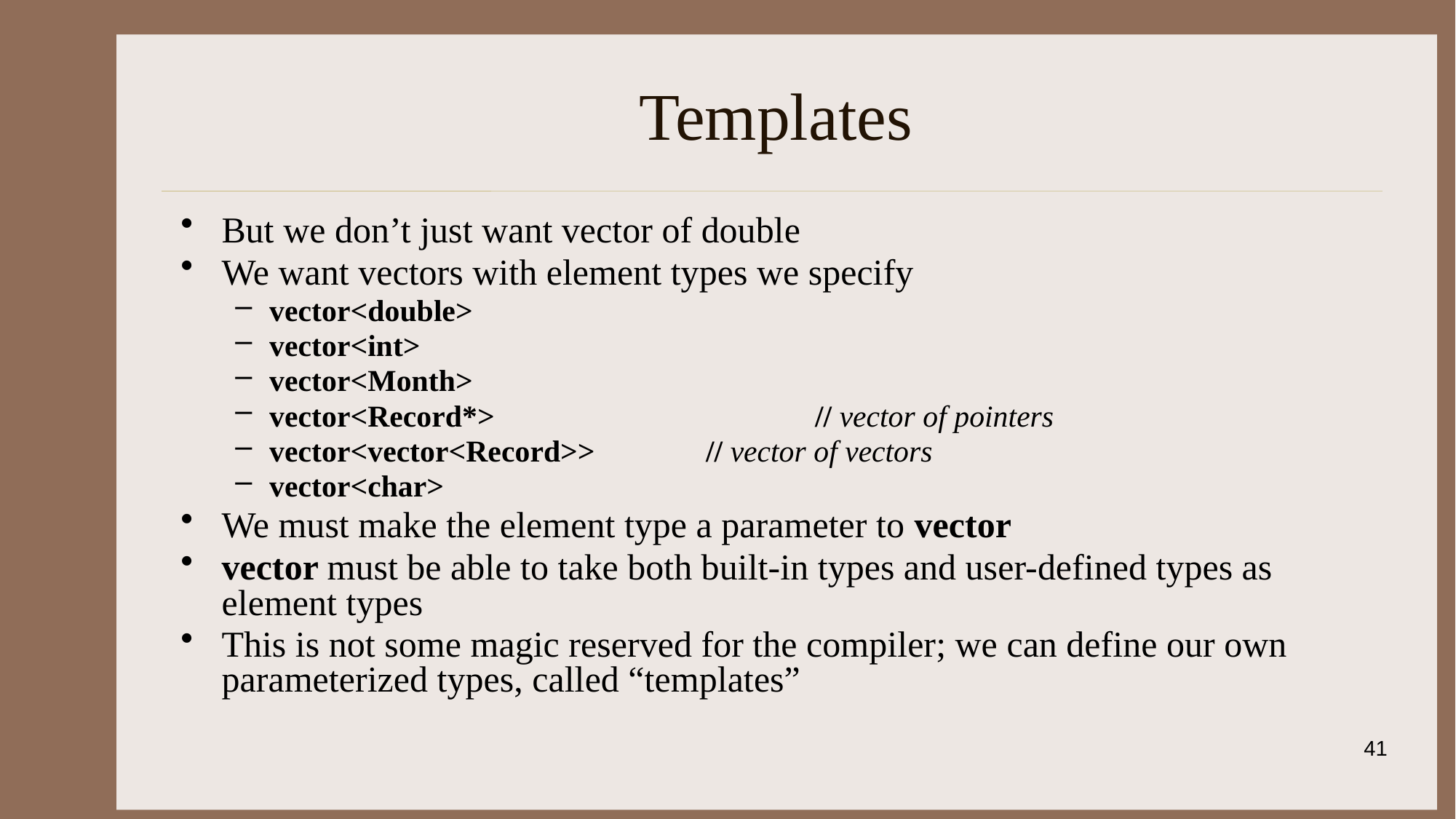

# Templates
But we don’t just want vector of double
We want vectors with element types we specify
vector<double>
vector<int>
vector<Month>
vector<Record*>			// vector of pointers
vector<vector<Record>>		// vector of vectors
vector<char>
We must make the element type a parameter to vector
vector must be able to take both built-in types and user-defined types as element types
This is not some magic reserved for the compiler; we can define our own parameterized types, called “templates”
41